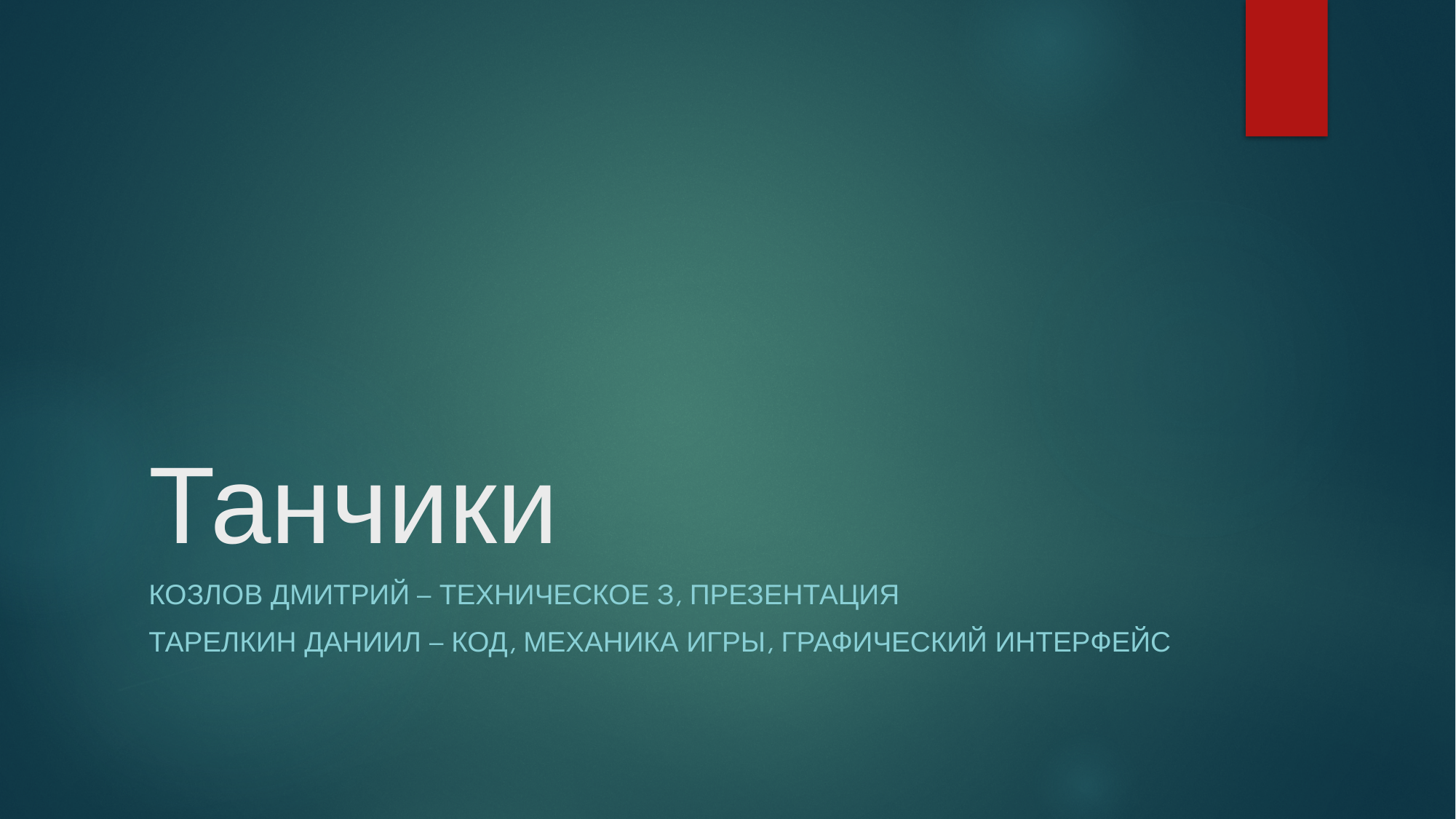

# Танчики
Козлов Дмитрий – техническое з, презентация
Тарелкин даниил – код, механика игры, графический интерфейс